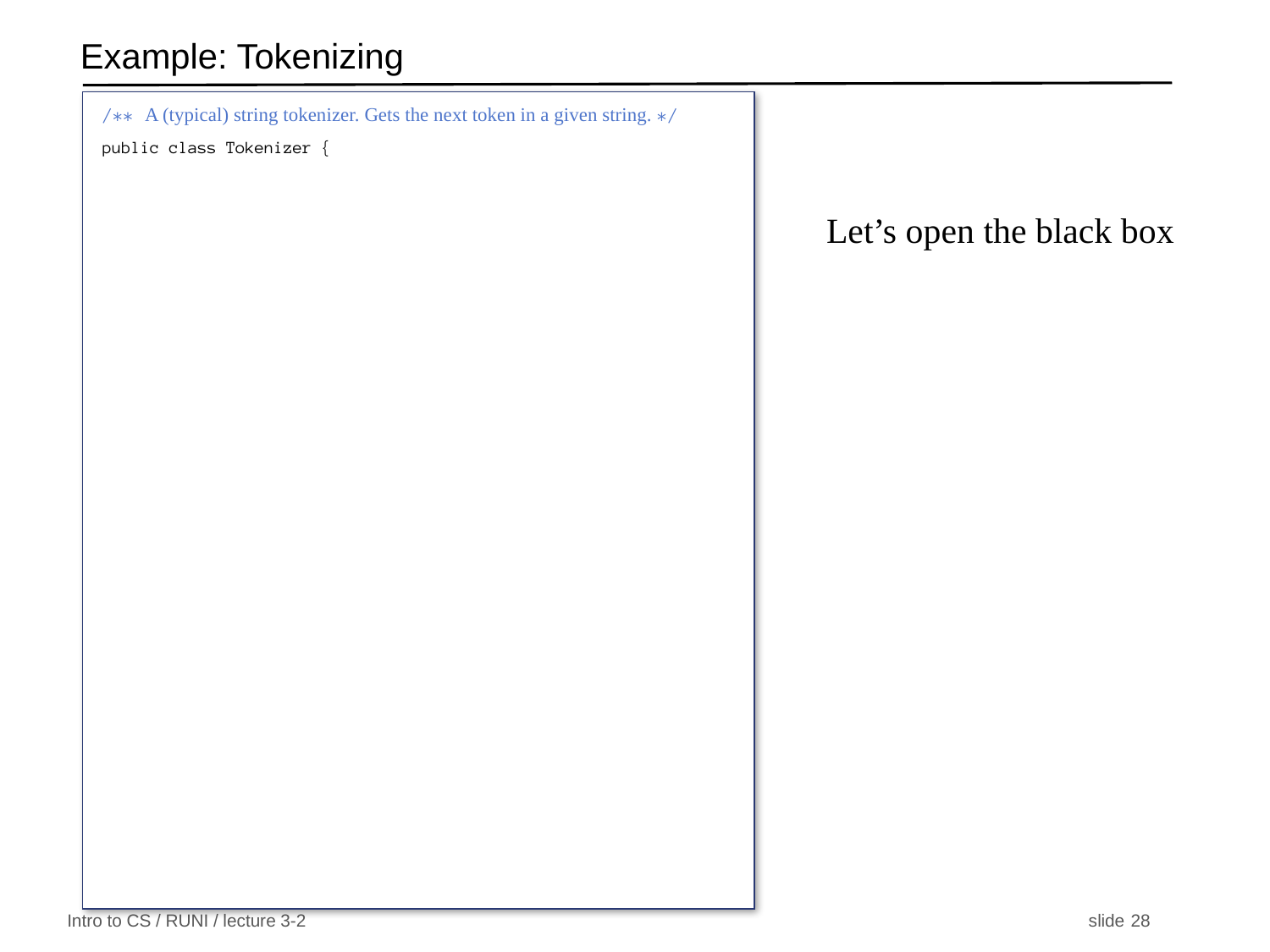

# Example: Tokenizing
/** A (typical) string tokenizer. Gets the next token in a given string. */
public class Tokenizer {

Let’s open the black box